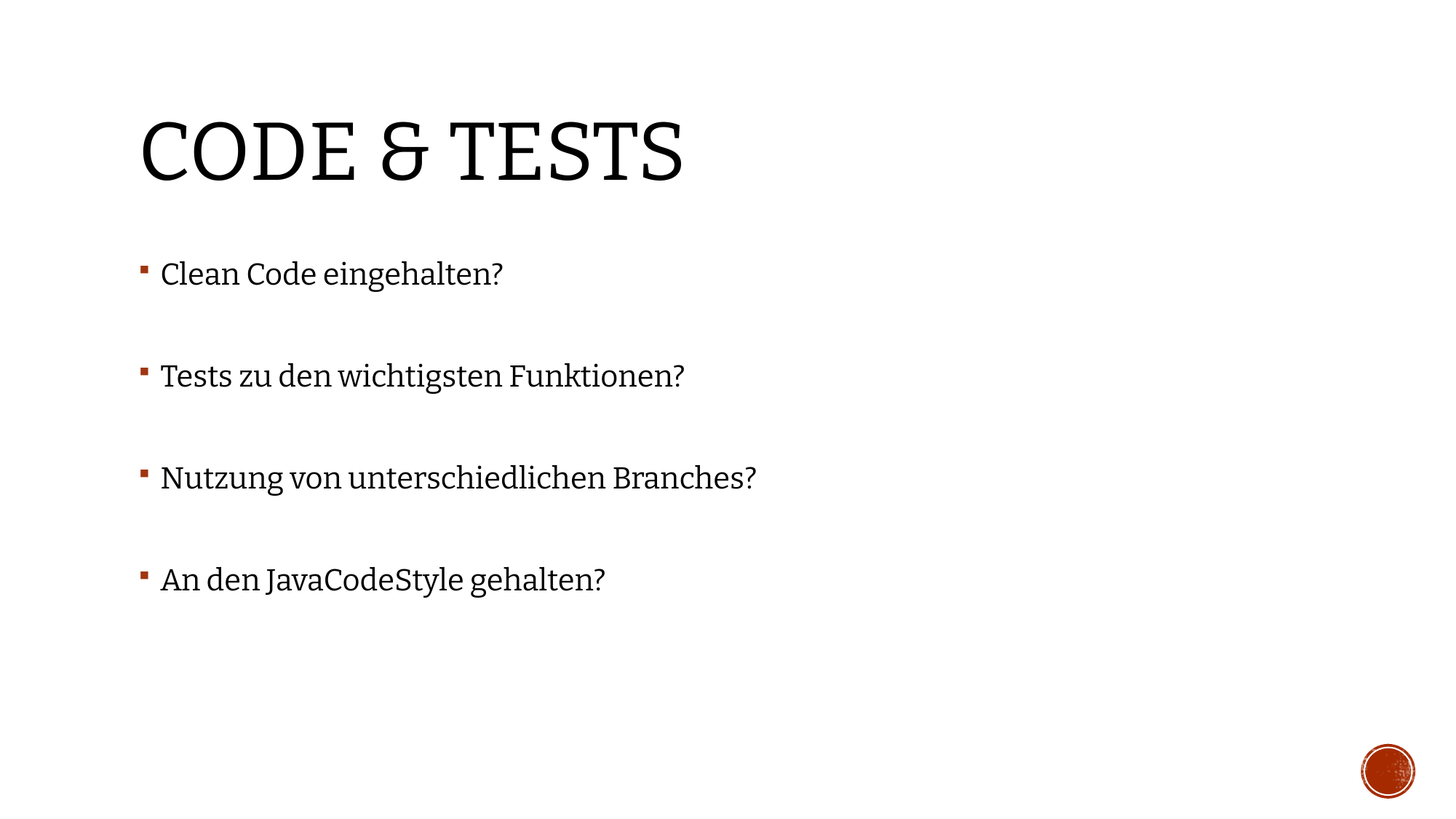

# Code & Tests
Clean Code eingehalten?

Tests zu den wichtigsten Funktionen?

Nutzung von unterschiedlichen Branches?

An den JavaCodeStyle gehalten?